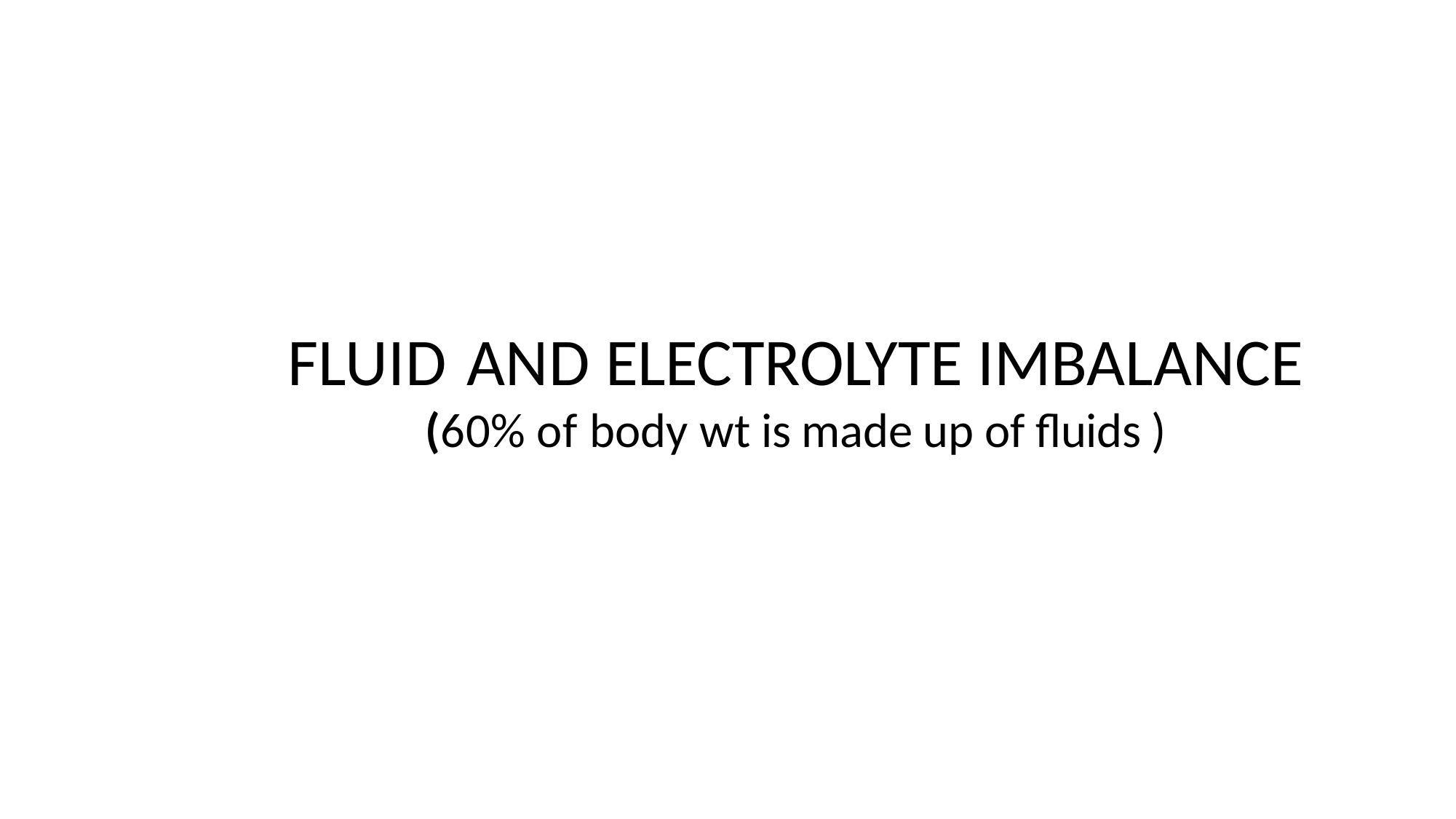

FLUID  AND ELECTROLYTE IMBALANCE
(60% of body wt is made up of fluids )